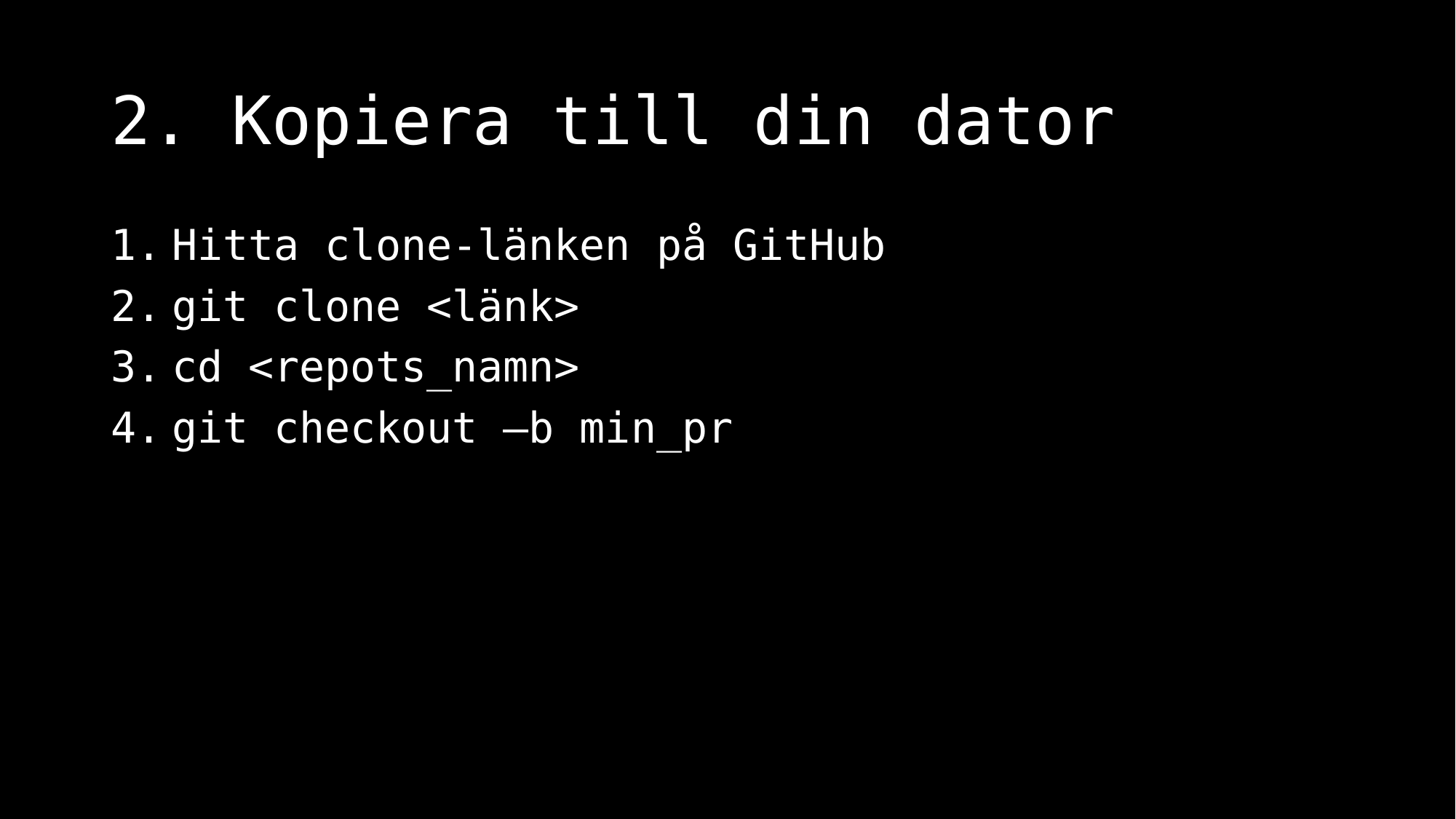

# 2. Kopiera till din dator
Hitta clone-länken på GitHub
git clone <länk>
cd <repots_namn>
git checkout –b min_pr